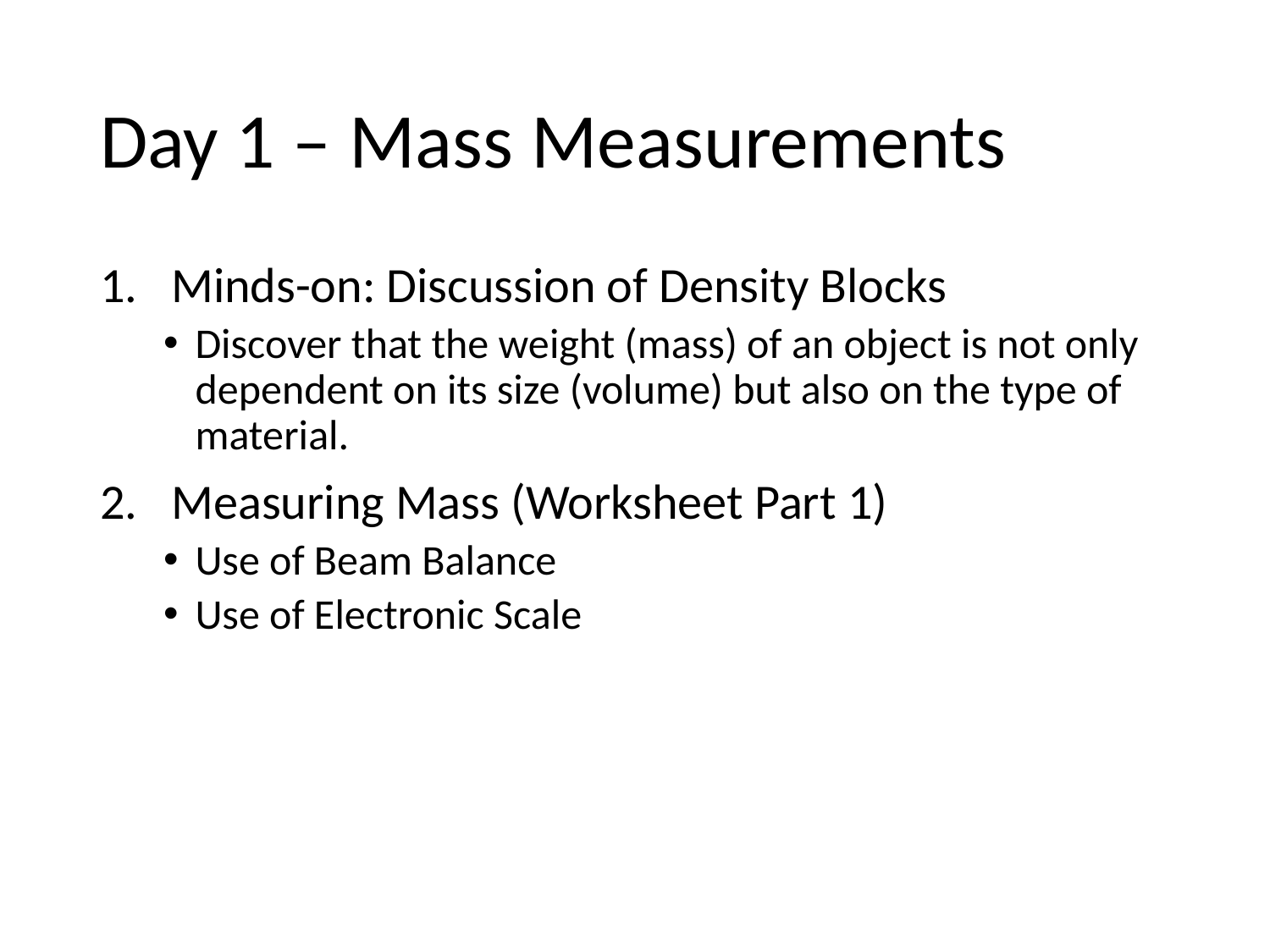

# Day 1 – Mass Measurements
Minds-on: Discussion of Density Blocks
Discover that the weight (mass) of an object is not only dependent on its size (volume) but also on the type of material.
Measuring Mass (Worksheet Part 1)
Use of Beam Balance
Use of Electronic Scale